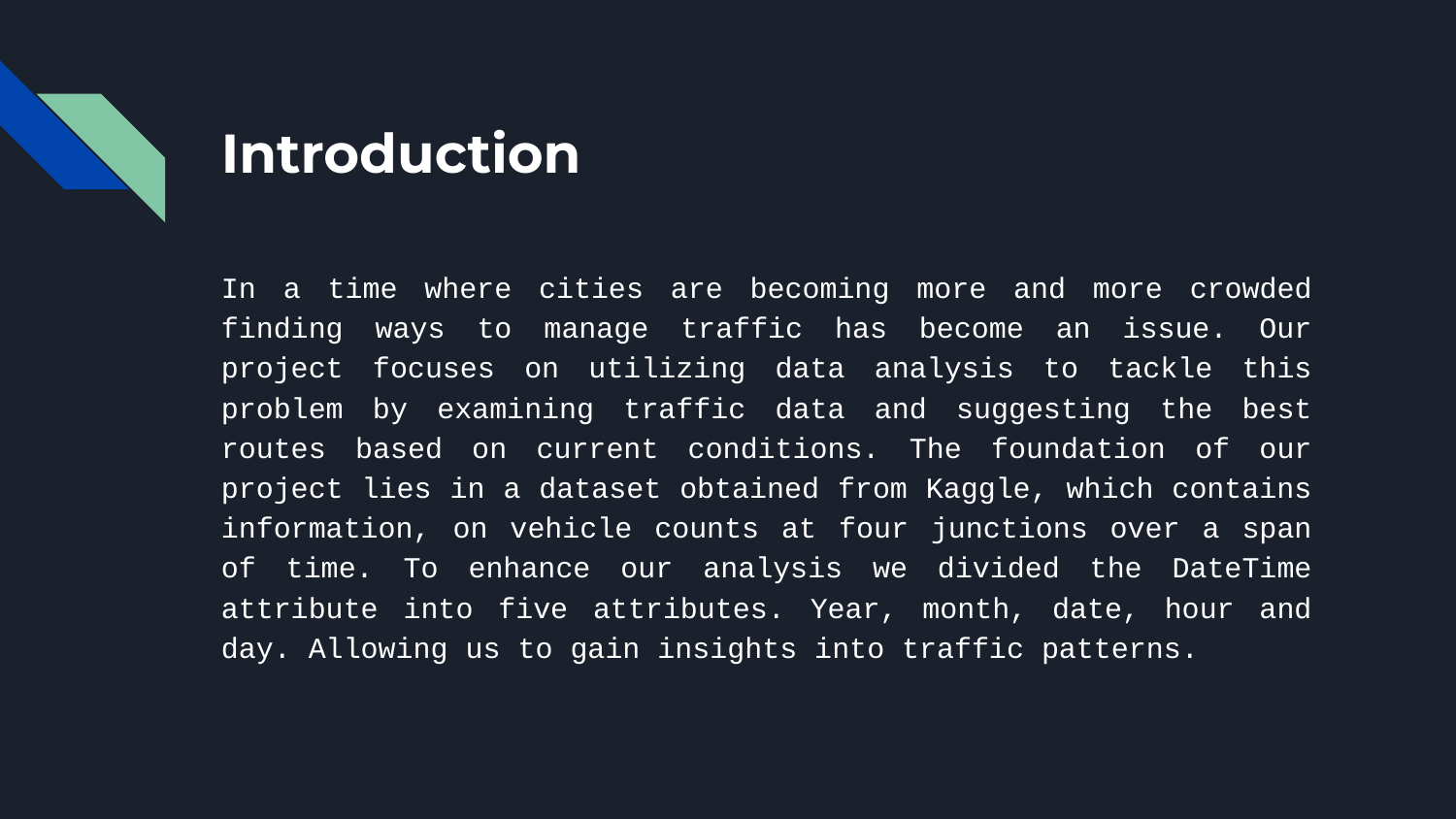

# Introduction
In a time where cities are becoming more and more crowded finding ways to manage traffic has become an issue. Our project focuses on utilizing data analysis to tackle this problem by examining traffic data and suggesting the best routes based on current conditions. The foundation of our project lies in a dataset obtained from Kaggle, which contains information, on vehicle counts at four junctions over a span of time. To enhance our analysis we divided the DateTime attribute into five attributes. Year, month, date, hour and day. Allowing us to gain insights into traffic patterns.